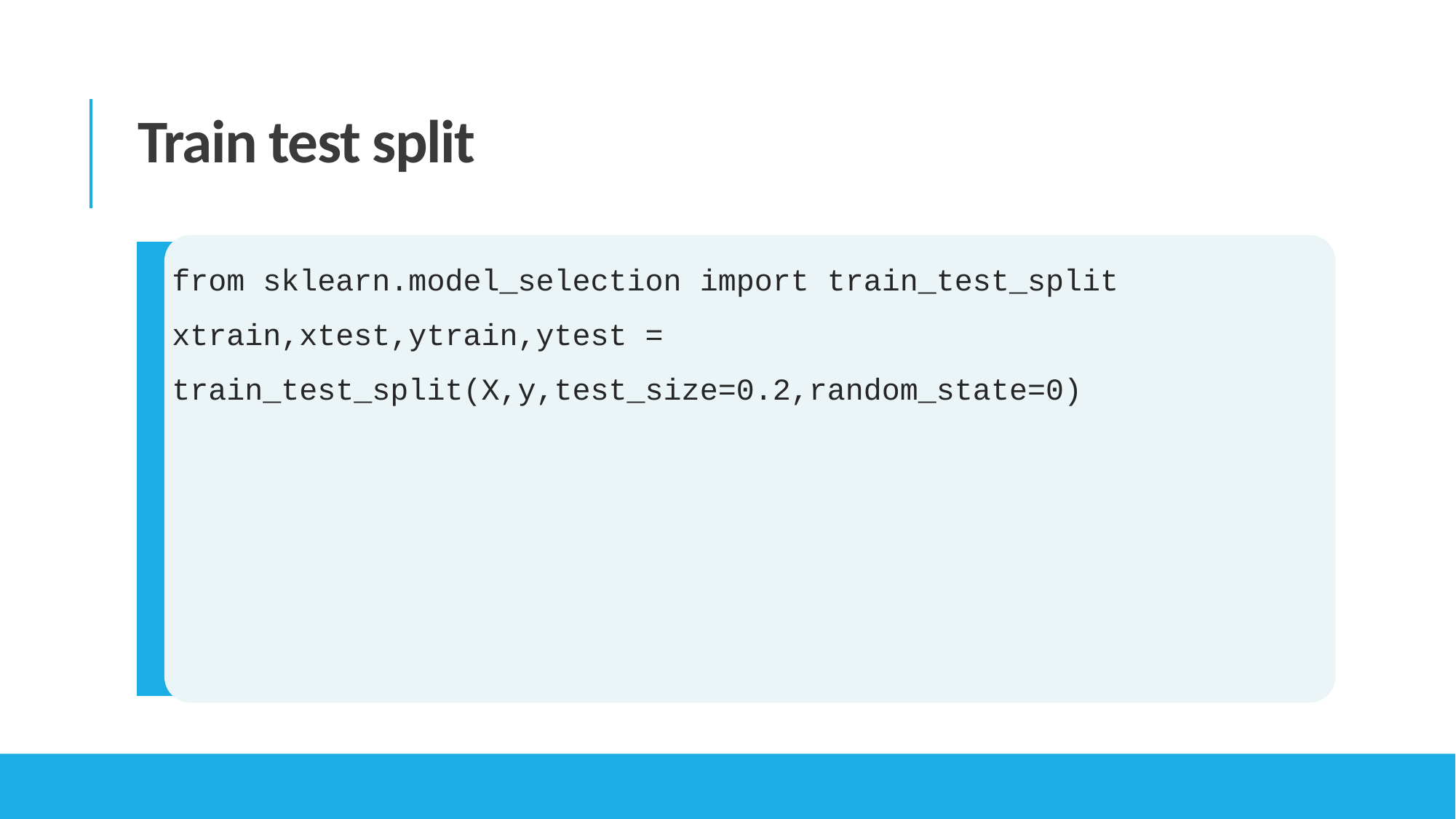

Train test split
from sklearn.model_selection import train_test_split
xtrain,xtest,ytrain,ytest = train_test_split(X,y,test_size=0.2,random_state=0)